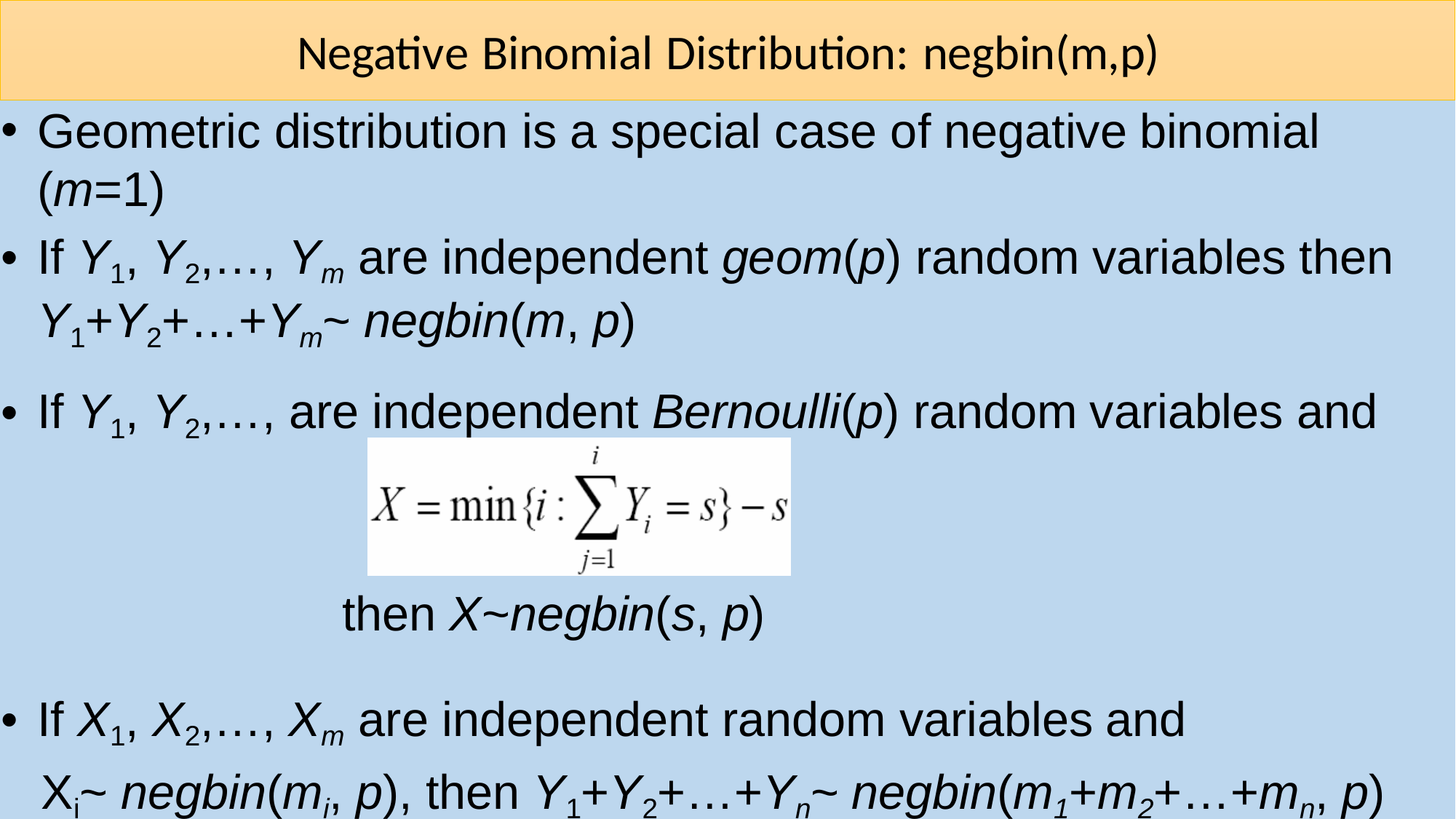

# Negative Binomial Distribution: negbin(m,p)
Geometric distribution is a special case of negative binomial (m=1)
If Y1, Y2,…, Ym  are independent geom(p) random variables then Y1+Y2+…+Ym~ negbin(m, p)

If Y1, Y2,…, are independent Bernoulli(p) random variables and

           then X~negbin(s, p)

If X1, X2,…, Xm  are independent random variables and
   Xi~ negbin(mi, p), then Y1+Y2+…+Yn~ negbin(m1+m2+…+mn, p)